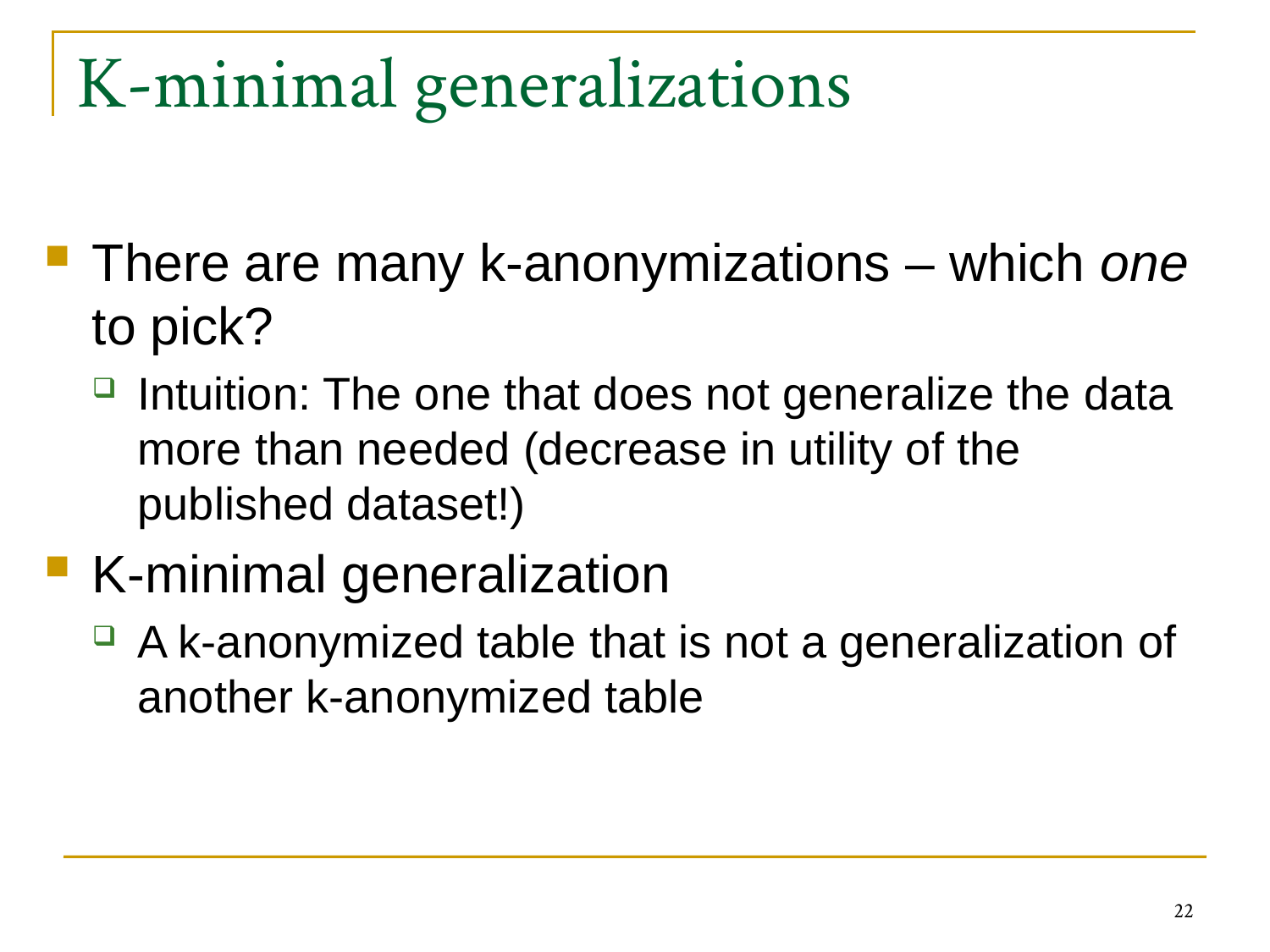

# K-minimal generalizations
There are many k-anonymizations – which one to pick?
Intuition: The one that does not generalize the data more than needed (decrease in utility of the published dataset!)
K-minimal generalization
A k-anonymized table that is not a generalization of another k-anonymized table
22